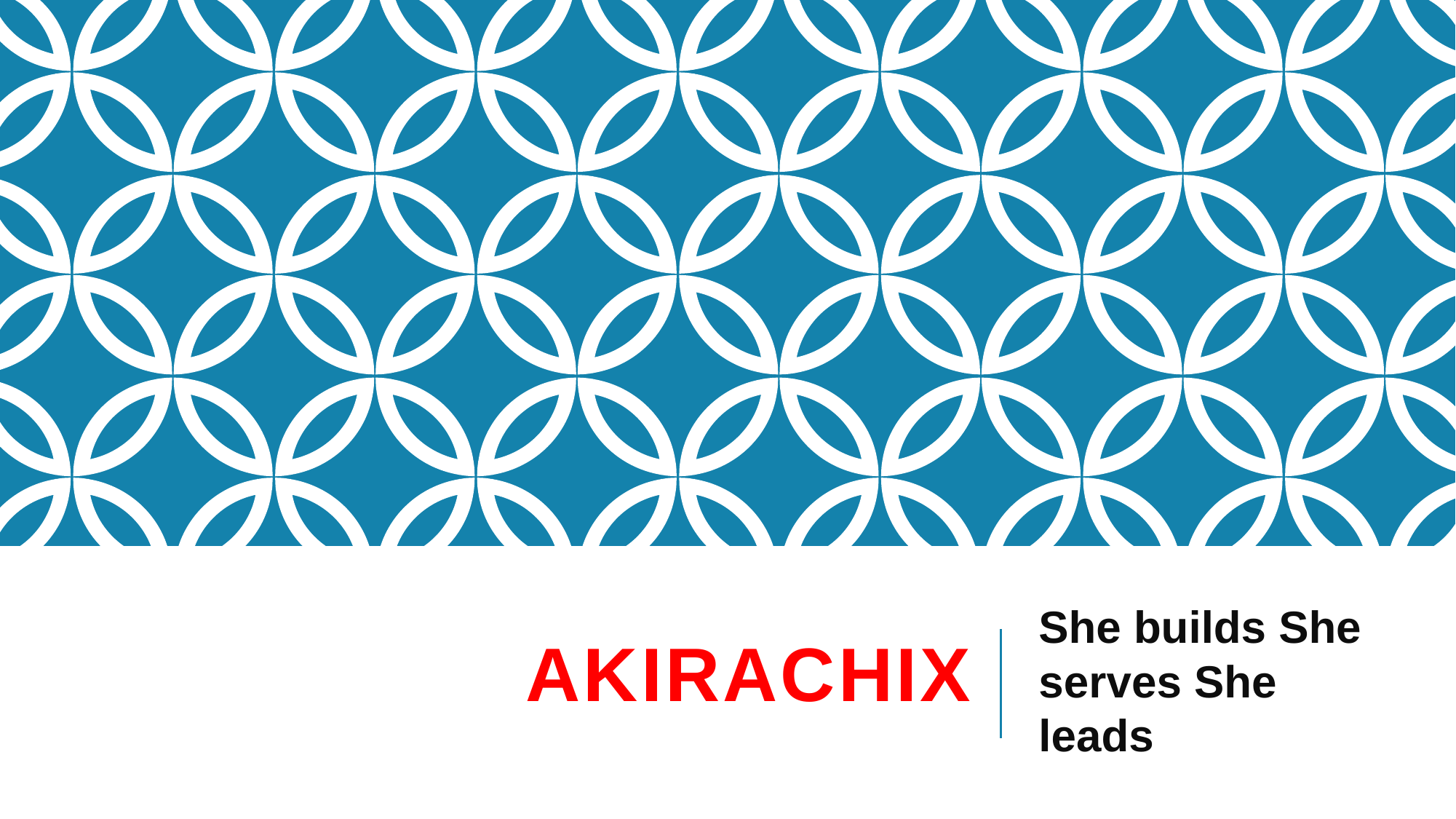

# AKIRACHIX
She builds She serves She leads